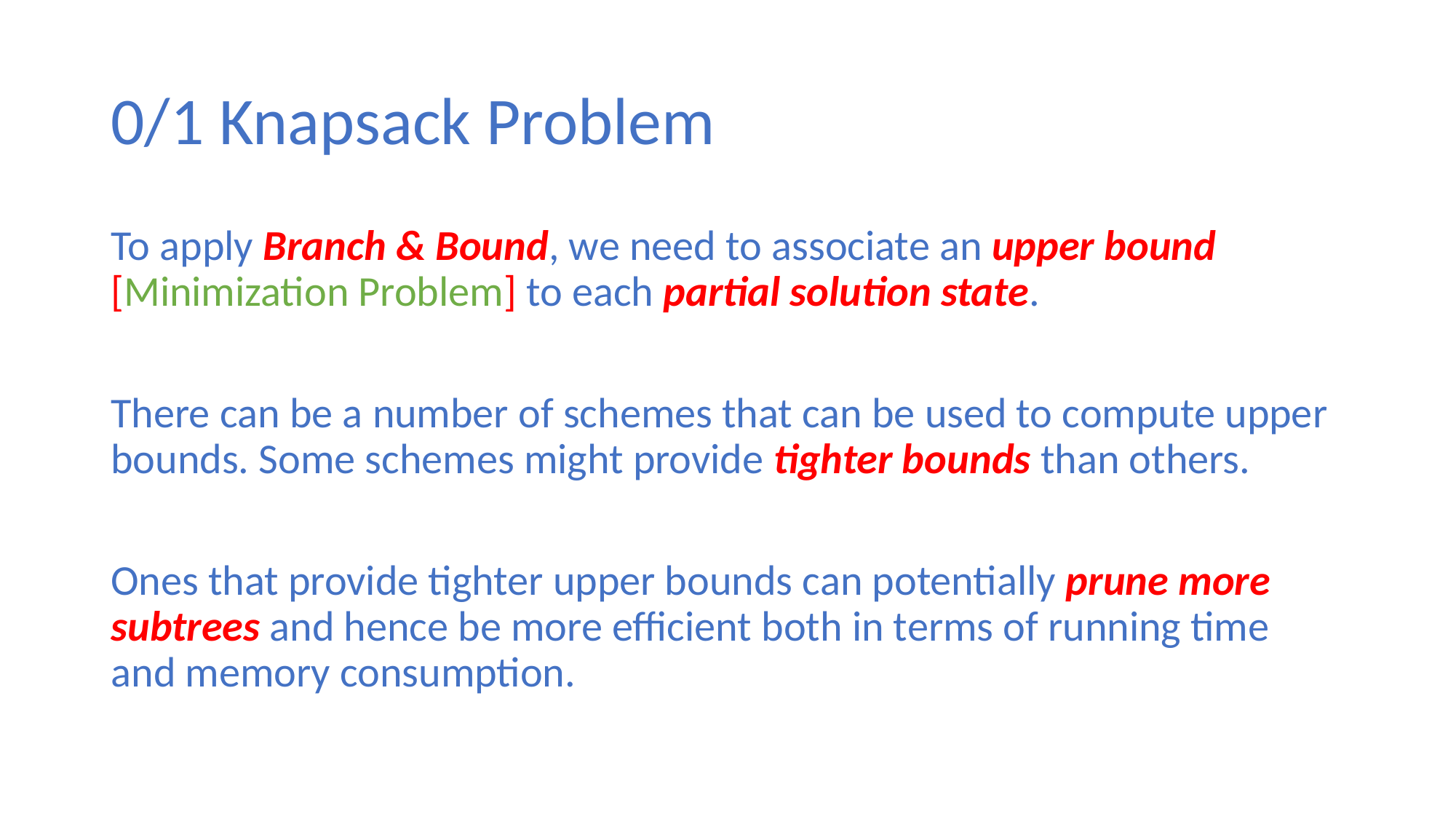

# 0/1 Knapsack Problem
To apply Branch & Bound, we need to associate an upper bound [Minimization Problem] to each partial solution state.

There can be a number of schemes that can be used to compute upper bounds. Some schemes might provide tighter bounds than others.

Ones that provide tighter upper bounds can potentially prune more subtrees and hence be more efficient both in terms of running time and memory consumption.